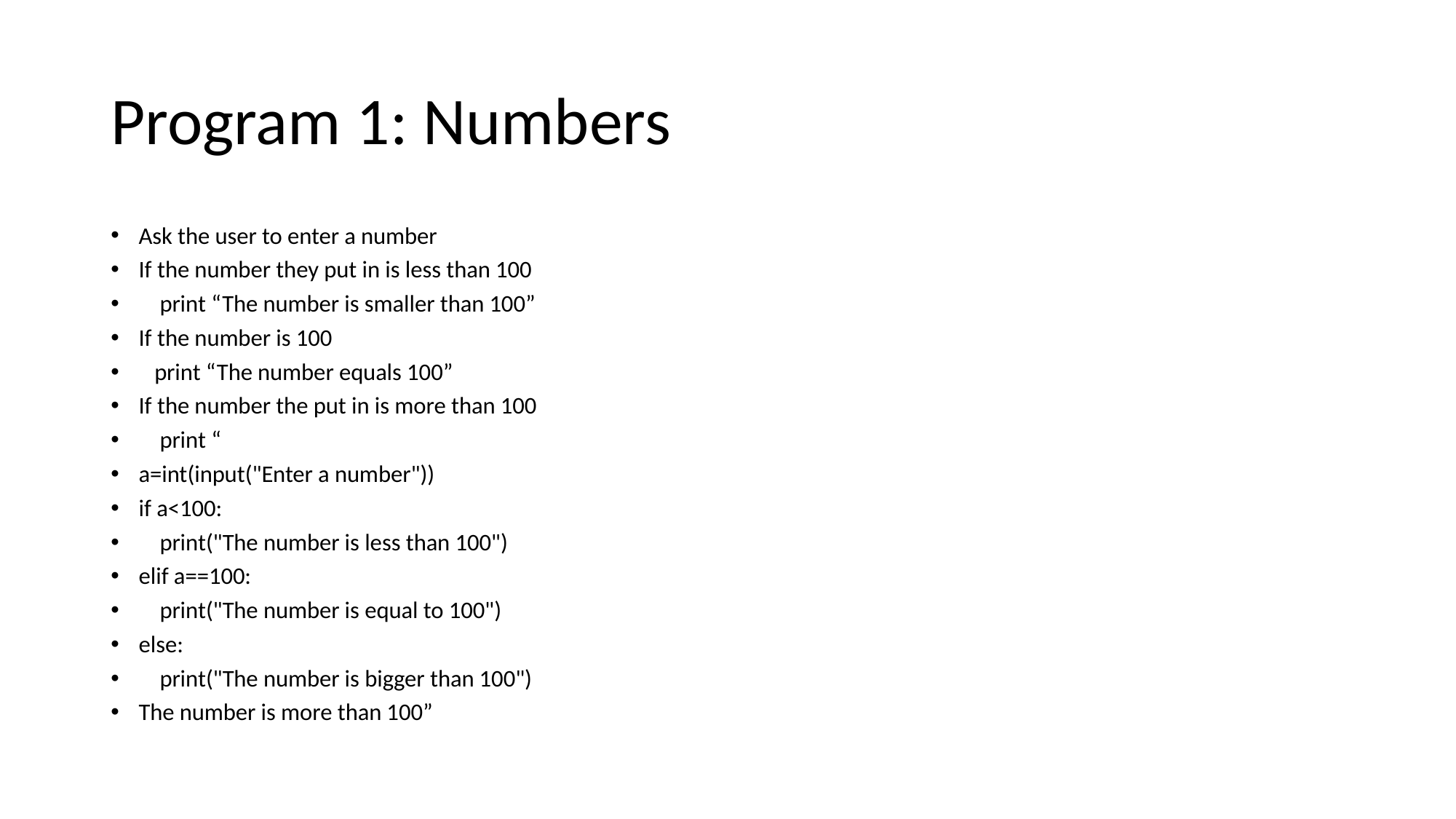

# Program 1: Numbers
Ask the user to enter a number
If the number they put in is less than 100
    print “The number is smaller than 100”
If the number is 100
   print “The number equals 100”
If the number the put in is more than 100
    print “
a=int(input("Enter a number"))
if a<100:
    print("The number is less than 100")
elif a==100:
    print("The number is equal to 100")
else:
    print("The number is bigger than 100")
The number is more than 100”